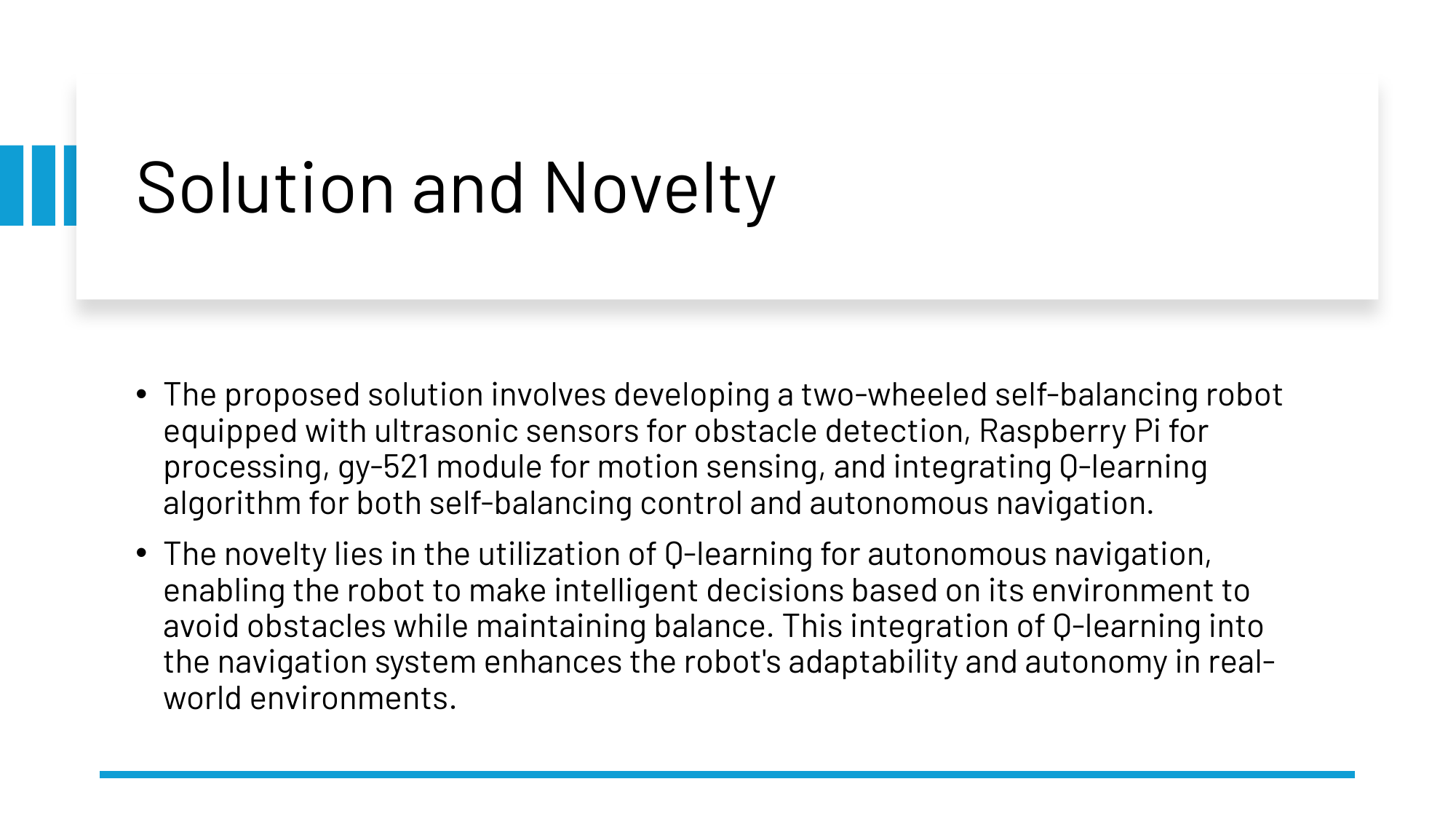

# Solution and Novelty

The proposed solution involves developing a two-wheeled self-balancing robot equipped with ultrasonic sensors for obstacle detection, Raspberry Pi for processing, gy-521 module for motion sensing, and integrating Q-learning algorithm for both self-balancing control and autonomous navigation.
The novelty lies in the utilization of Q-learning for autonomous navigation, enabling the robot to make intelligent decisions based on its environment to avoid obstacles while maintaining balance. This integration of Q-learning into the navigation system enhances the robot's adaptability and autonomy in real-world environments.